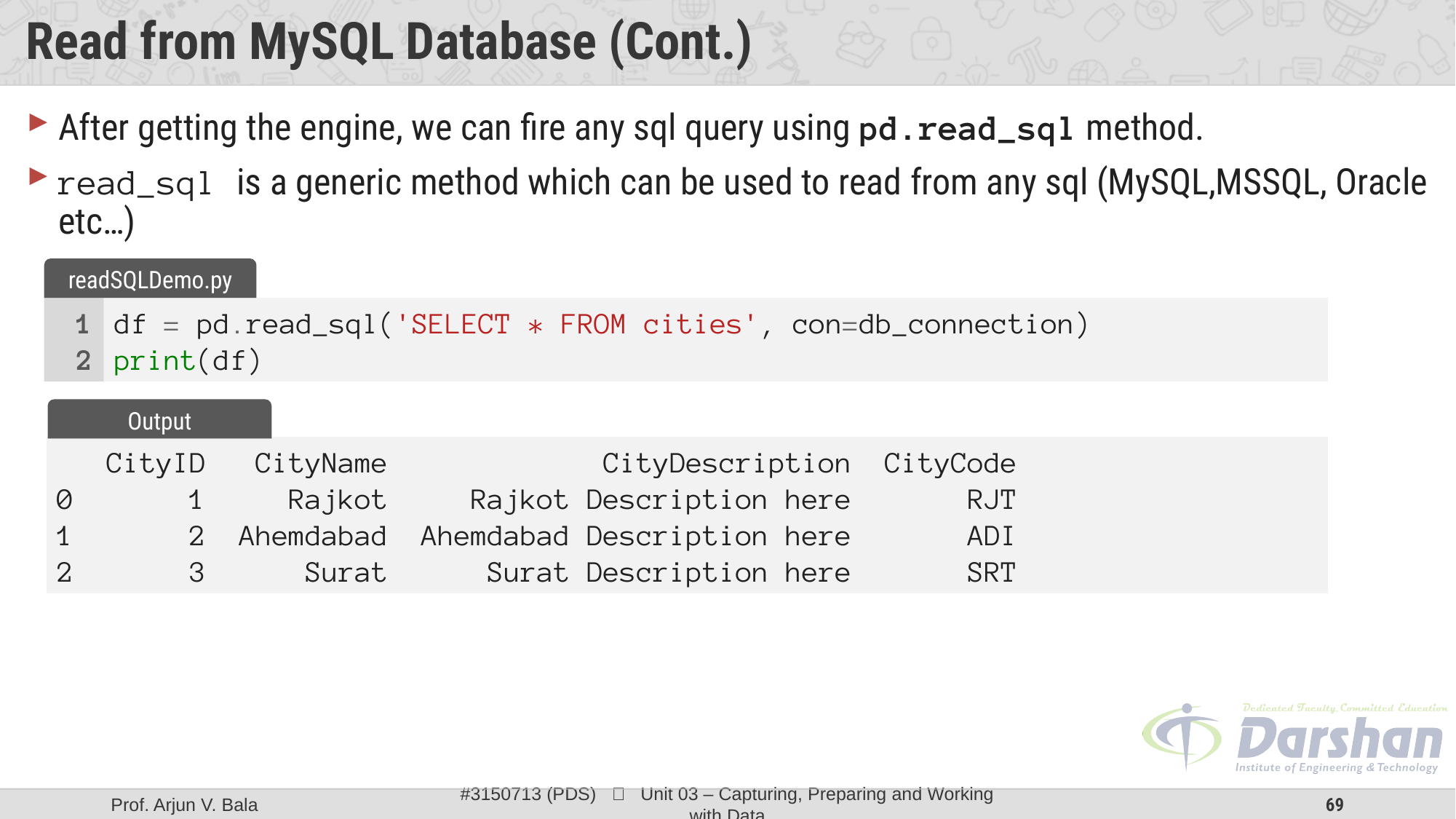

# Read from MySQL Database (Cont.)
After getting the engine, we can fire any sql query using pd.read_sql method.
read_sql is a generic method which can be used to read from any sql (MySQL,MSSQL, Oracle etc…)
readSQLDemo.py
1
2
df = pd.read_sql('SELECT * FROM cities', con=db_connection)
print(df)
Output
   CityID   CityName             CityDescription  CityCode
0       1     Rajkot     Rajkot Description here       RJT
1       2  Ahemdabad  Ahemdabad Description here       ADI
2       3      Surat      Surat Description here       SRT